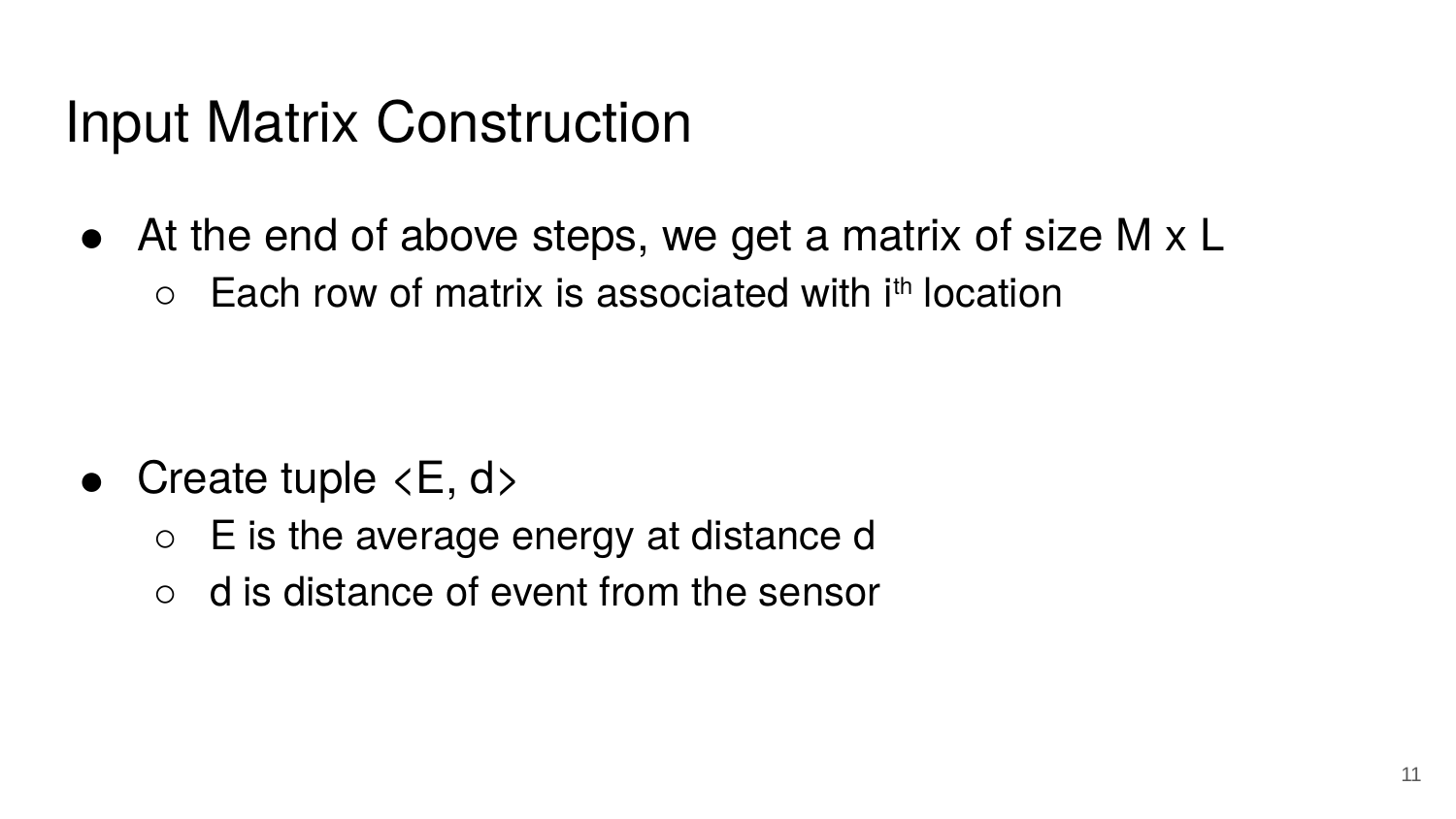

# Input Matrix Construction

At the end of above steps, we get a matrix of size M x L
Each row of matrix is associated with ith location

Create tuple <E, d>
E is the average energy at distance d
d is distance of event from the sensor

11